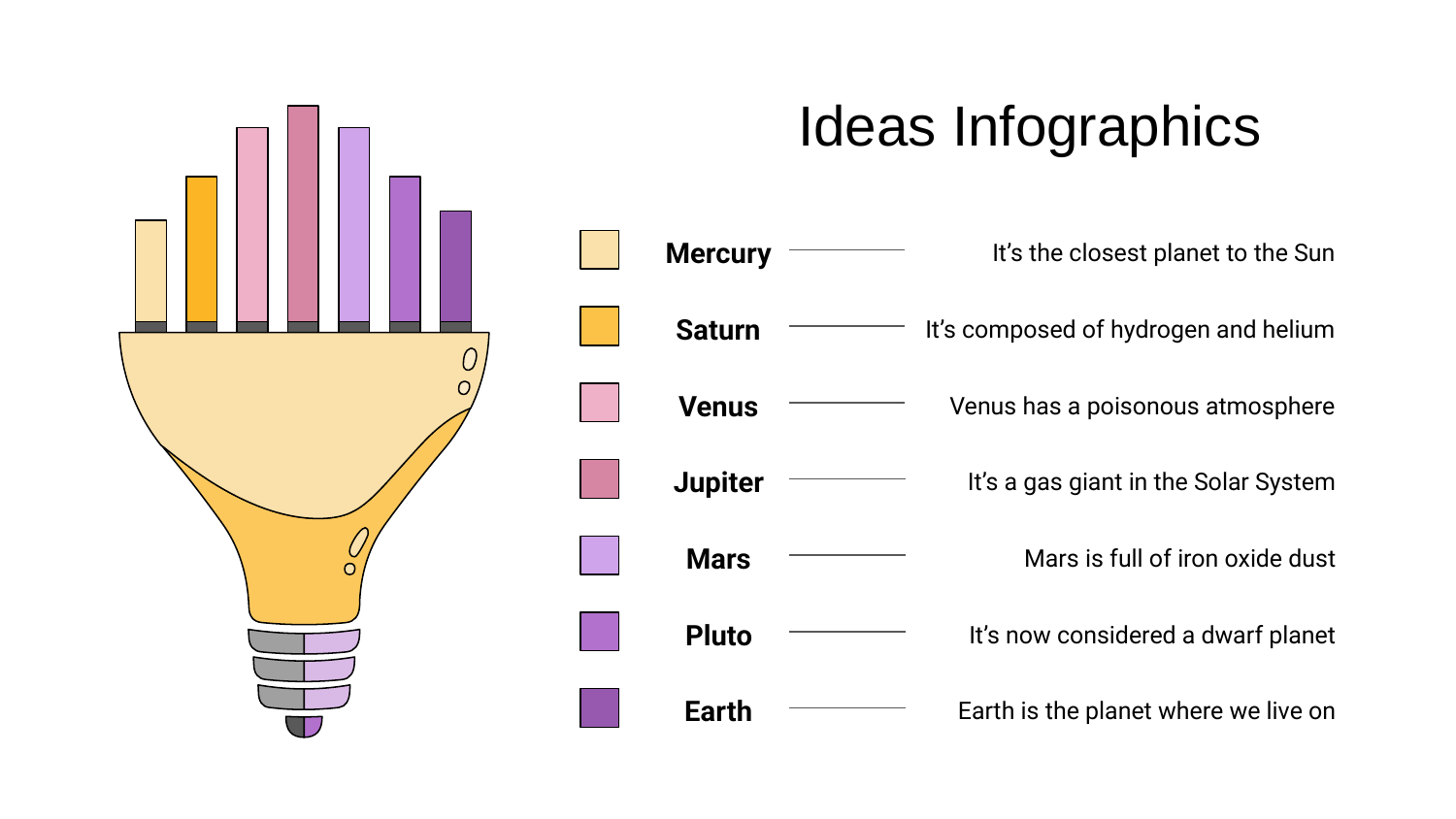

# Ideas Infographics

Mercury
It’s the closest planet to the Sun

Saturn
It’s composed of hydrogen and helium

Venus
Venus has a poisonous atmosphere

Jupiter
It’s a gas giant in the Solar System

Mars
Mars is full of iron oxide dust

Pluto
It’s now considered a dwarf planet

Earth
Earth is the planet where we live on